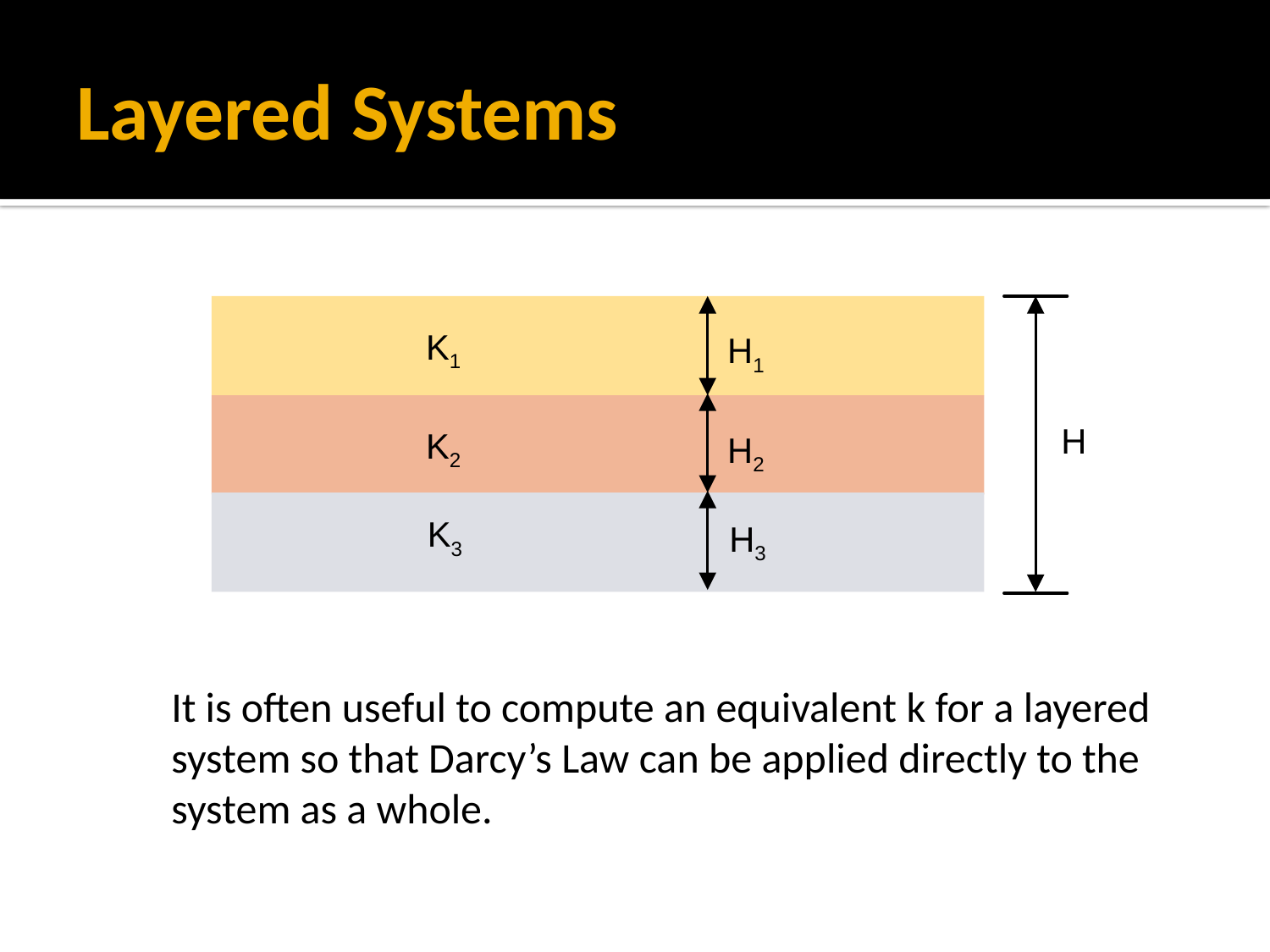

# Layered Systems

K1
H1

H
K2
H2

K3
H3
It is often useful to compute an equivalent k for a layered system so that Darcy’s Law can be applied directly to the system as a whole.